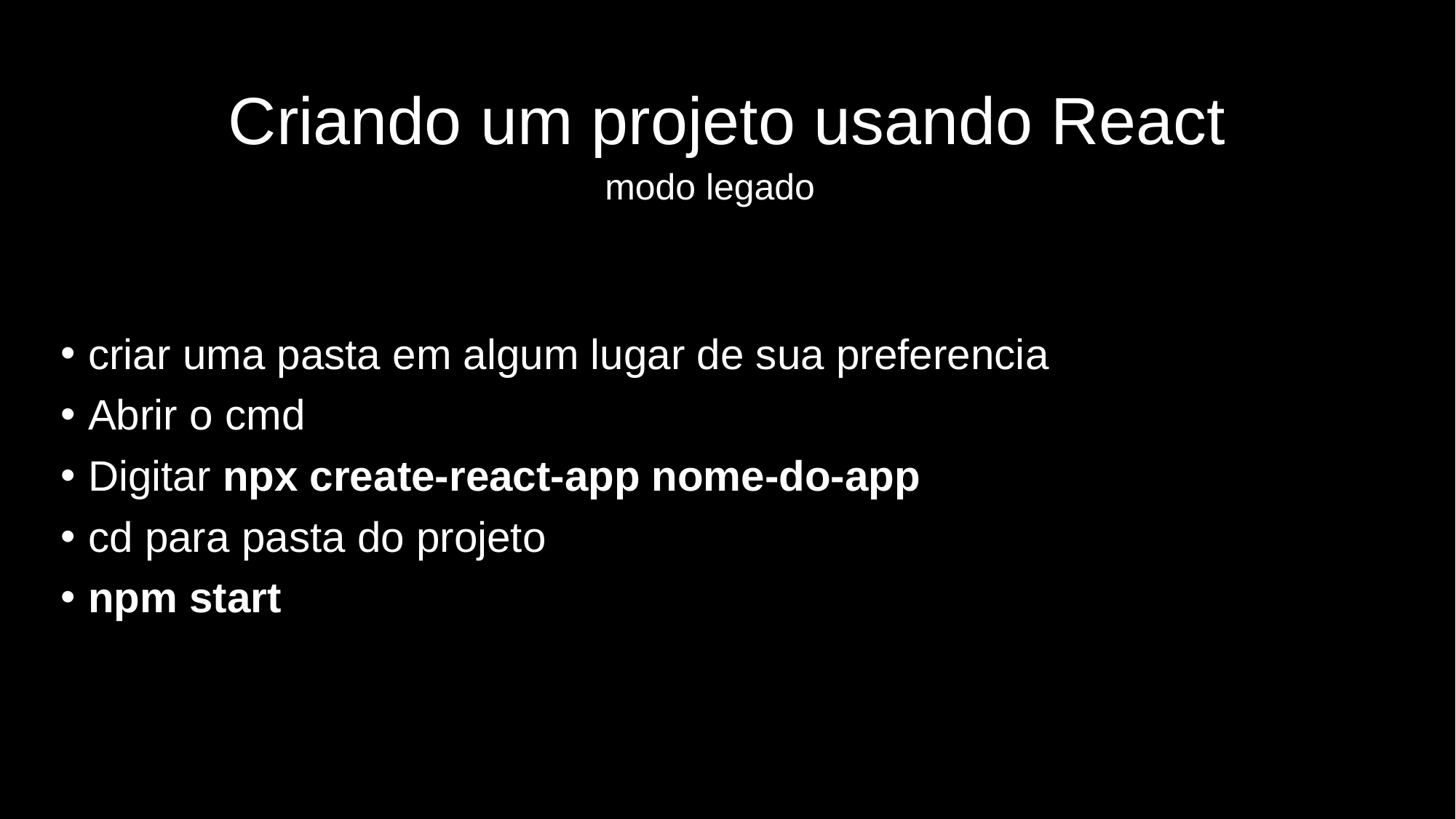

# Criando um projeto usando React
modo legado

criar uma pasta em algum lugar de sua preferencia
Abrir o cmd
Digitar npx create-react-app nome-do-app
cd para pasta do projeto
npm start